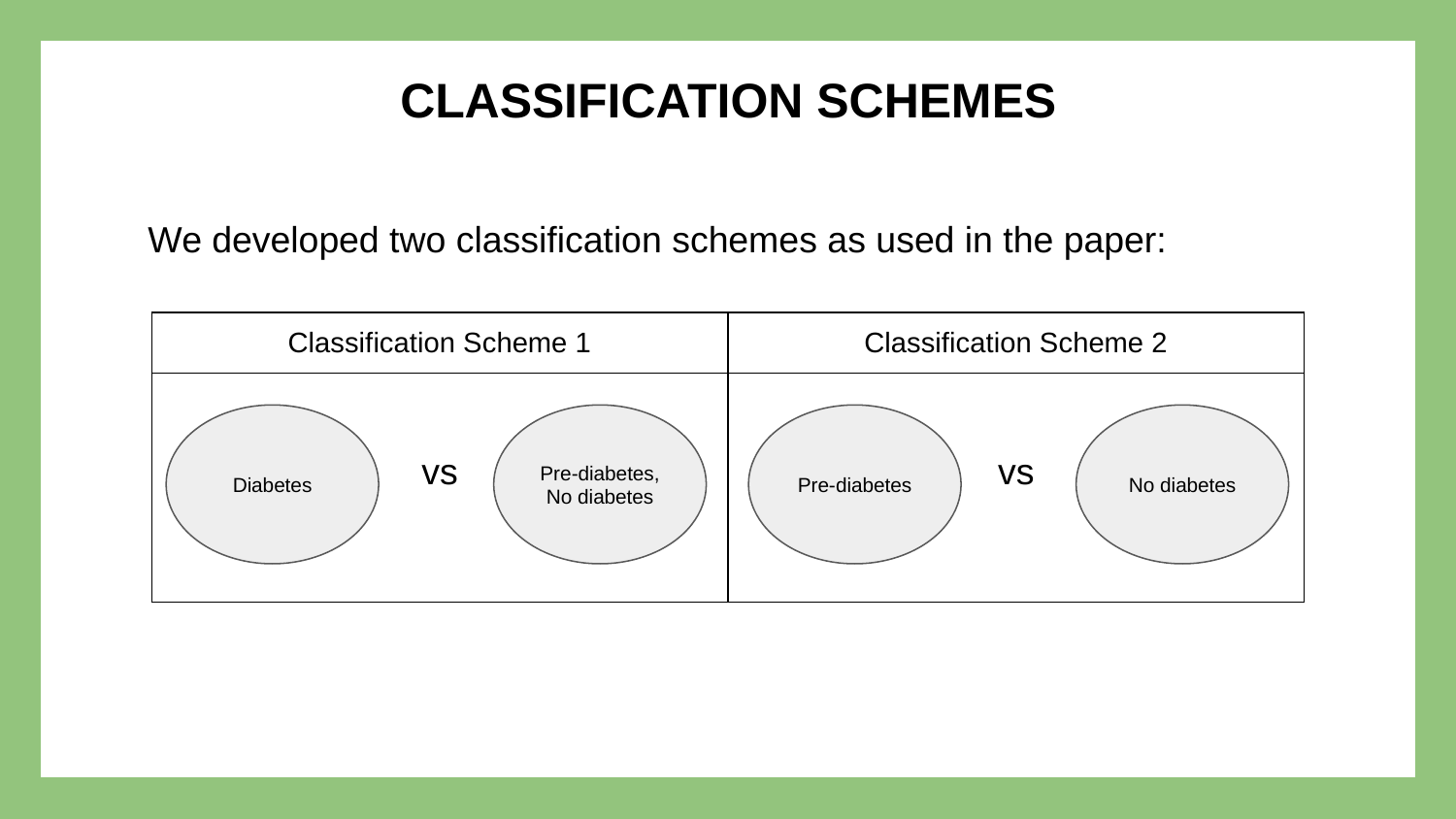

# CLASSIFICATION SCHEMES

We developed two classification schemes as used in the paper:
| Classification Scheme 1 | Classification Scheme 2 |
| --- | --- |
| vs | vs |
Diabetes
Pre-diabetes,
No diabetes
Pre-diabetes
No diabetes